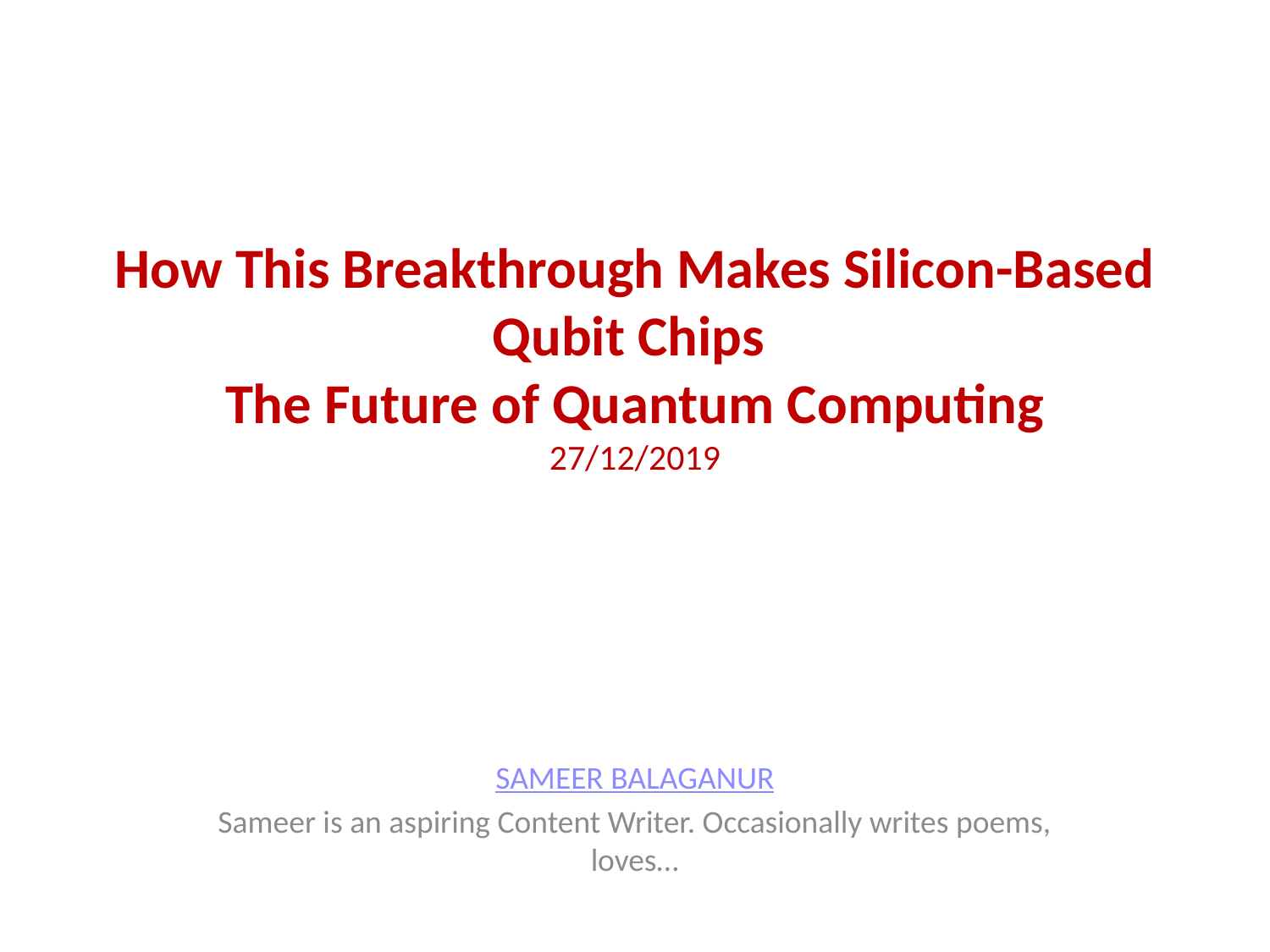

# How This Breakthrough Makes Silicon-Based Qubit Chips The Future of Quantum Computing 27/12/2019
SAMEER BALAGANUR
Sameer is an aspiring Content Writer. Occasionally writes poems, loves…